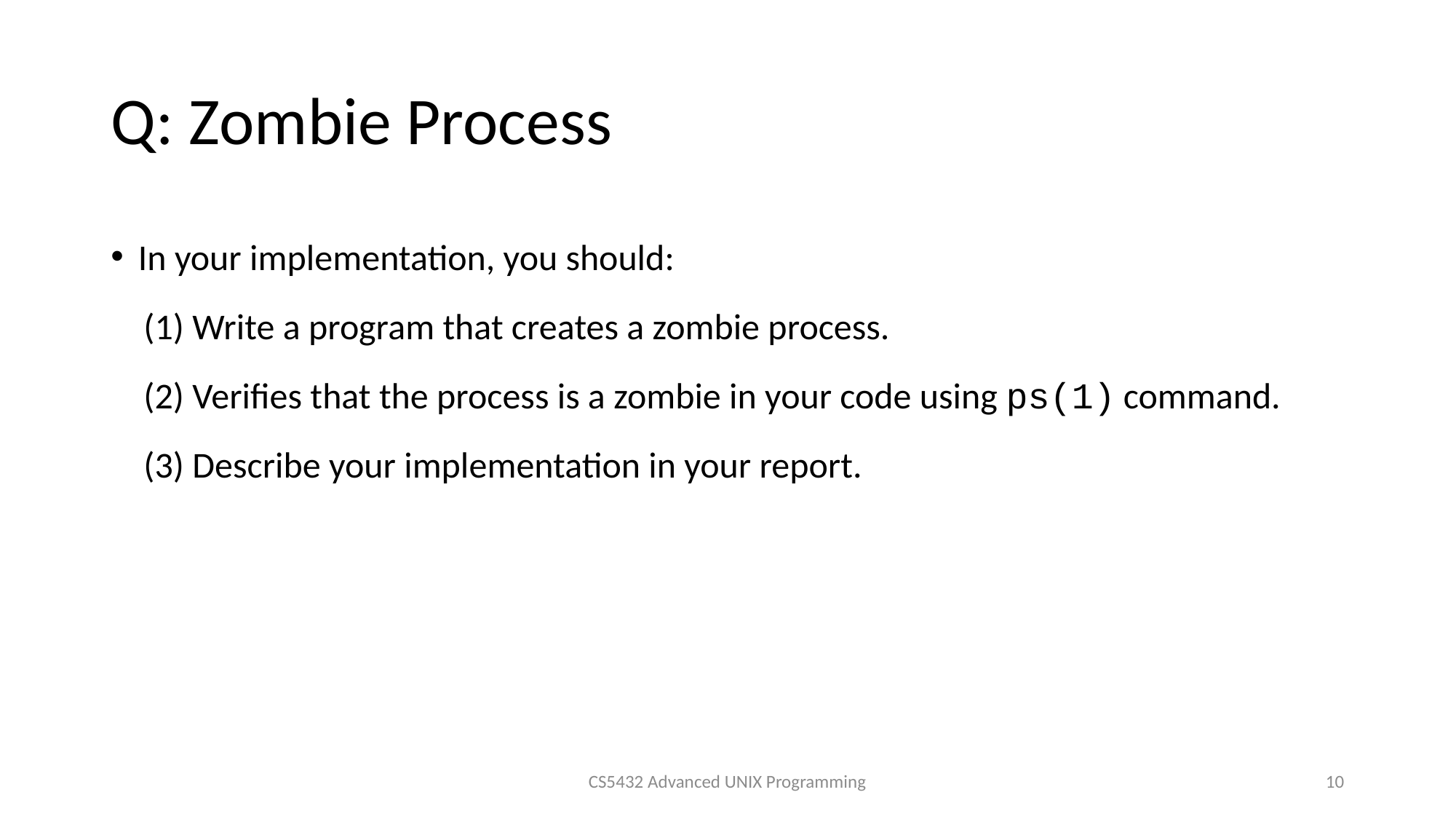

# Q: Zombie Process
In your implementation, you should:
    (1) Write a program that creates a zombie process.
    (2) Verifies that the process is a zombie in your code using ps(1) command.
    (3) Describe your implementation in your report.
CS5432 Advanced UNIX Programming
10